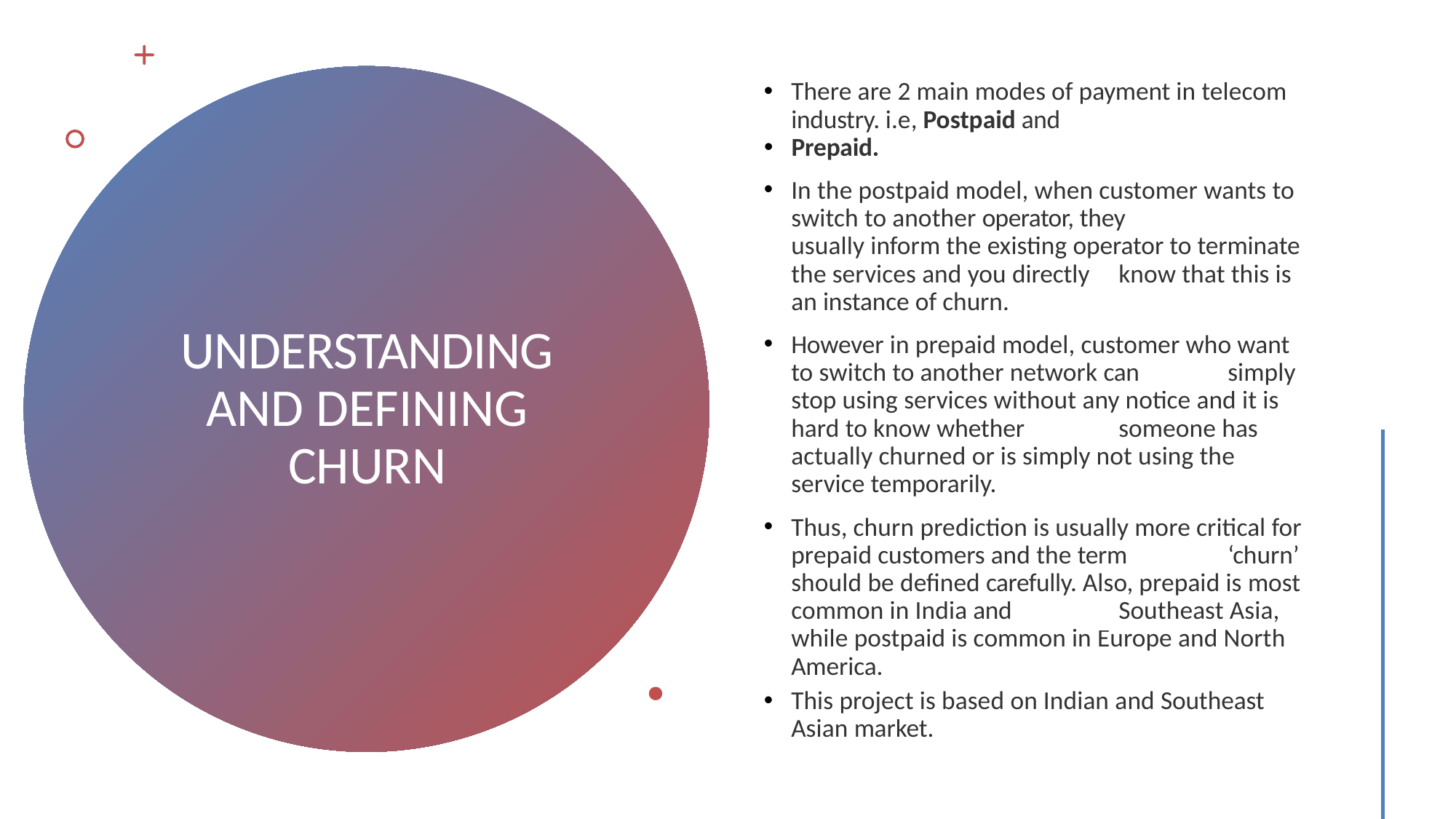

There are 2 main modes of payment in telecom industry. i.e, Postpaid and
Prepaid.
In the postpaid model, when customer wants to switch to another operator, they 	usually inform the existing operator to terminate the services and you directly 	know that this is an instance of churn.
However in prepaid model, customer who want to switch to another network can 	simply stop using services without any notice and it is hard to know whether 	someone has actually churned or is simply not using the service temporarily.
Thus, churn prediction is usually more critical for prepaid customers and the term 	‘churn’ should be defined carefully. Also, prepaid is most common in India and 	Southeast Asia, while postpaid is common in Europe and North America.
This project is based on Indian and Southeast Asian market.

# UNDERSTANDING AND DEFINING CHURN